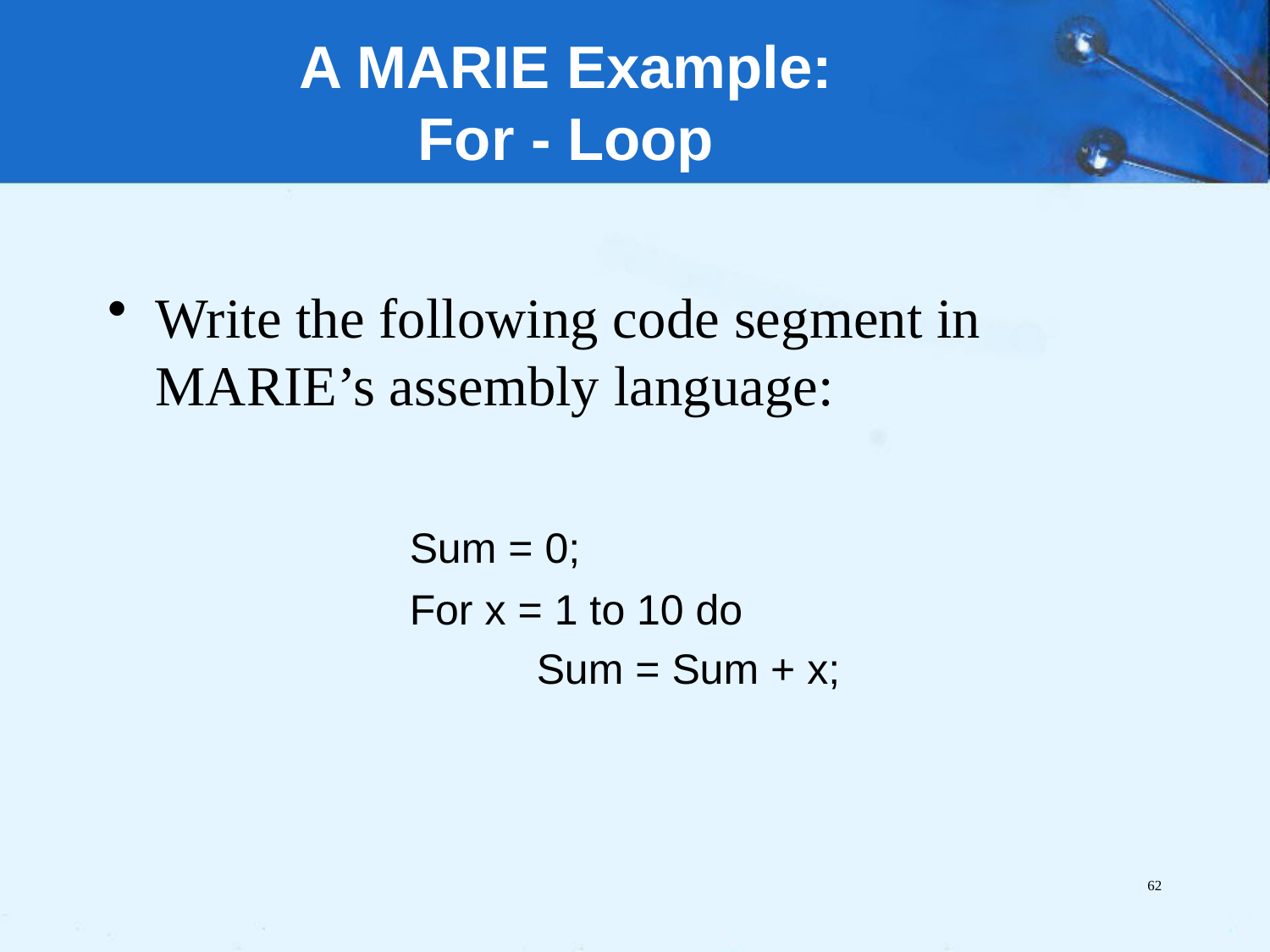

# A MARIE Example: For - Loop
Write the following code segment in MARIE’s assembly language:

			Sum = 0;
			For x = 1 to 10 do
				Sum = Sum + x;

62